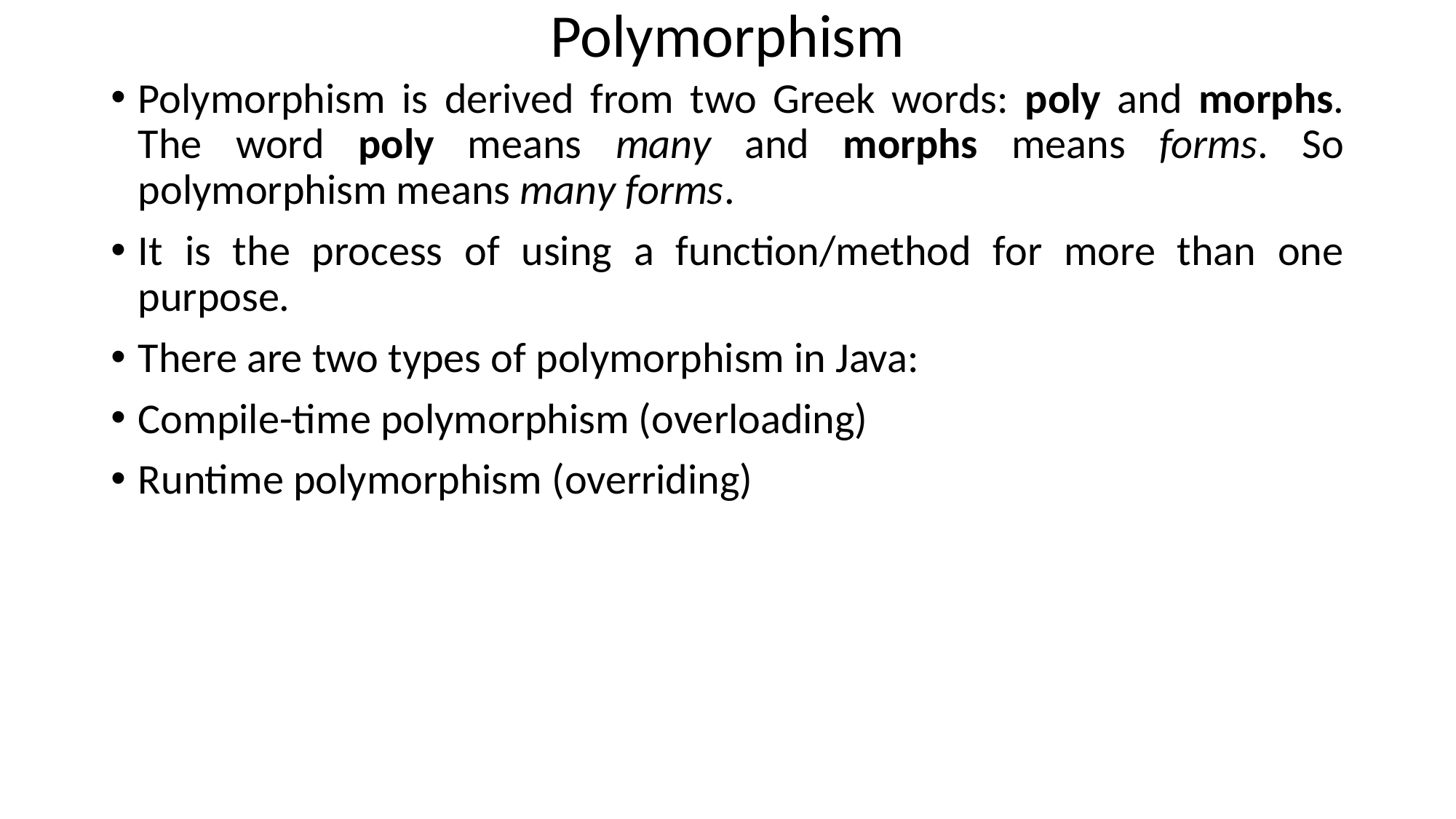

# Polymorphism
Polymorphism is derived from two Greek words: poly and morphs. The word poly means many and morphs means forms. So polymorphism means many forms.
It is the process of using a function/method for more than one purpose.
There are two types of polymorphism in Java:
Compile-time polymorphism (overloading)
Runtime polymorphism (overriding)